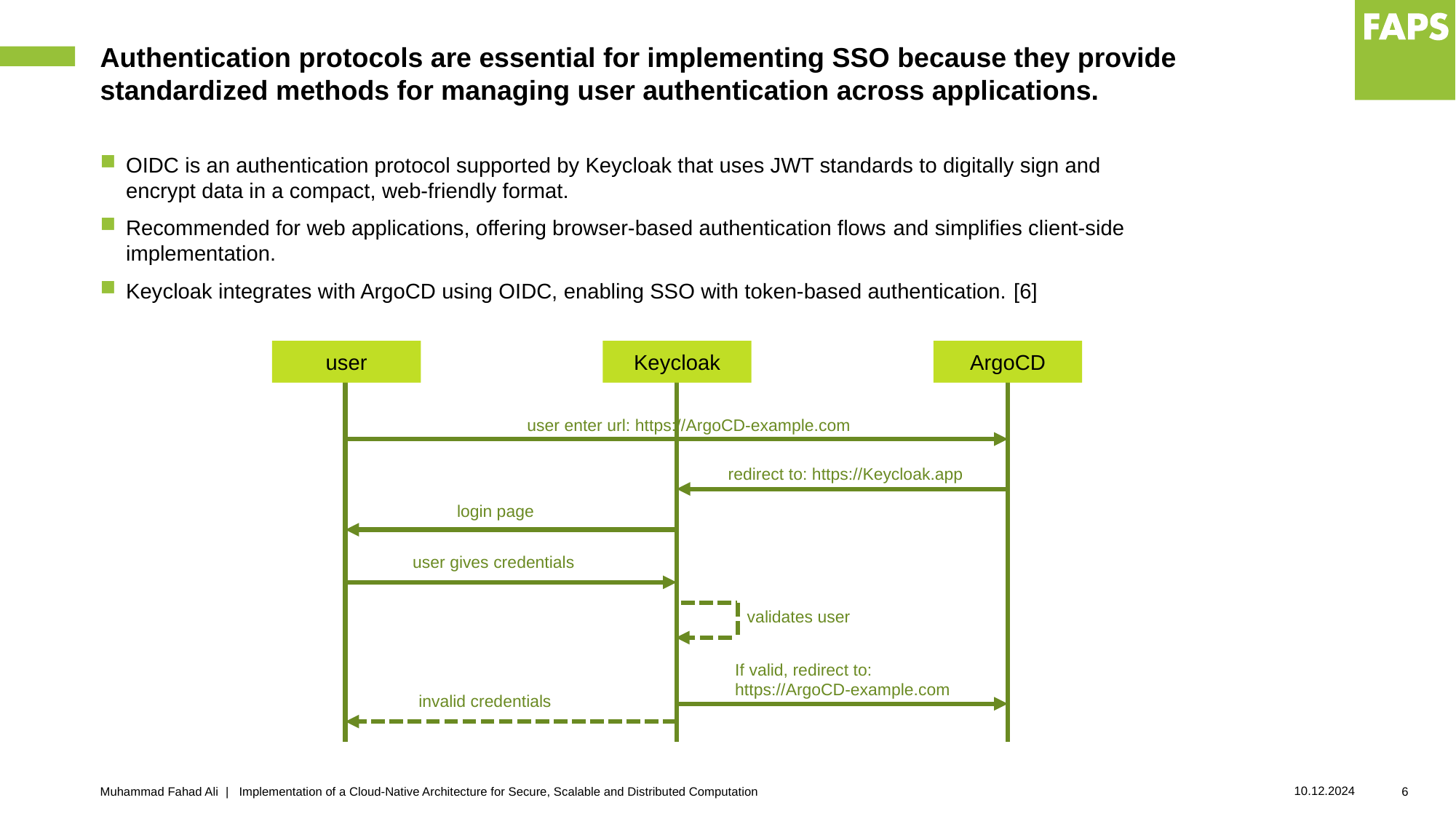

# Authentication protocols are essential for implementing SSO because they provide standardized methods for managing user authentication across applications.
OIDC is an authentication protocol supported by Keycloak that uses JWT standards to digitally sign and encrypt data in a compact, web-friendly format.
Recommended for web applications, offering browser-based authentication flows and simplifies client-side implementation.
Keycloak integrates with ArgoCD using OIDC, enabling SSO with token-based authentication. [6]

user
Keycloak
ArgoCD
user enter url: https://ArgoCD-example.com
redirect to: https://Keycloak.app
login page
user gives credentials
validates user
If valid, redirect to:
https://ArgoCD-example.com
invalid credentials
10.12.2024
Muhammad Fahad Ali  |   Implementation of a Cloud-Native Architecture for Secure, Scalable and Distributed Computation
6